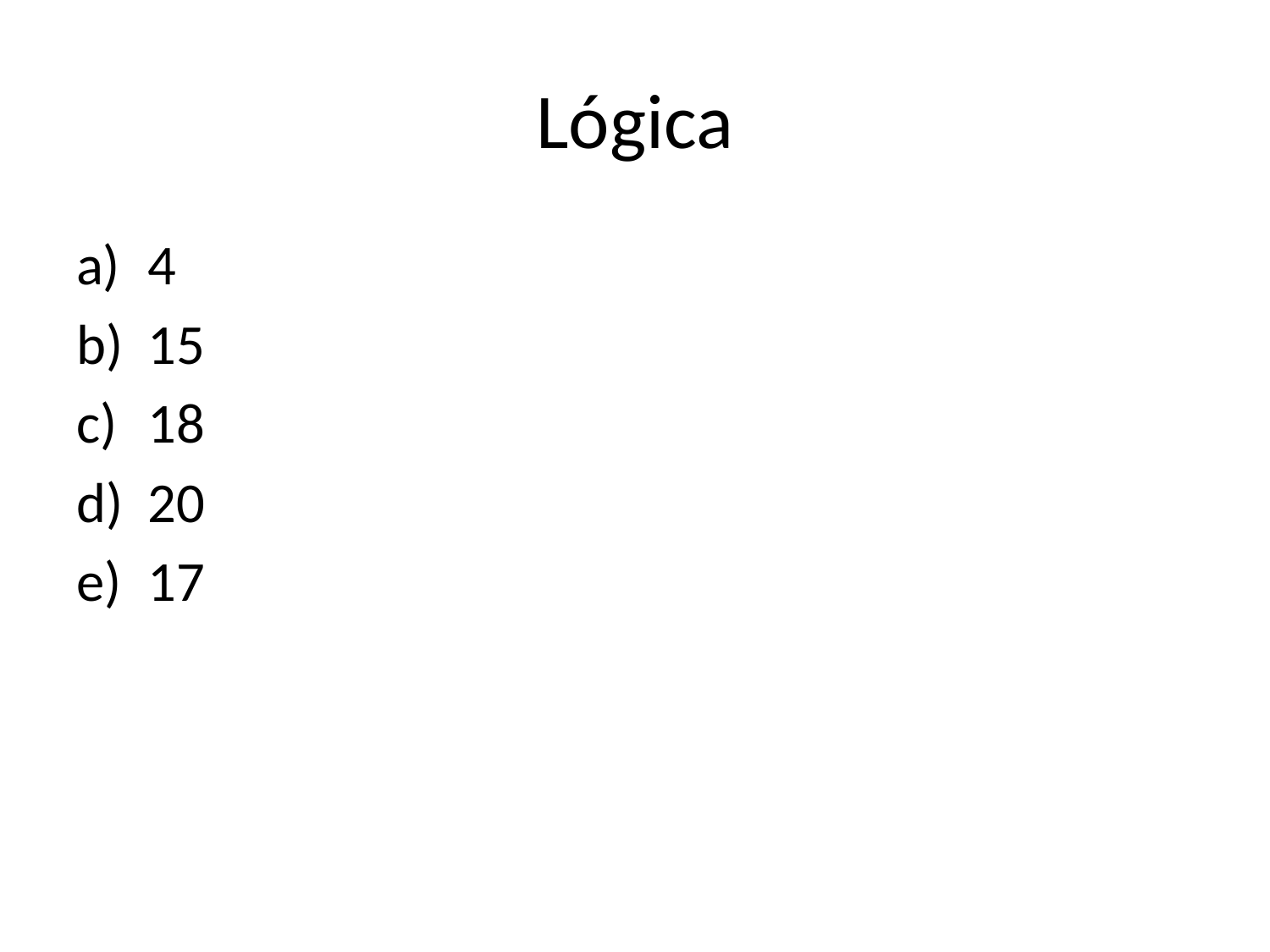

# Lógica
4
15
18
20
17